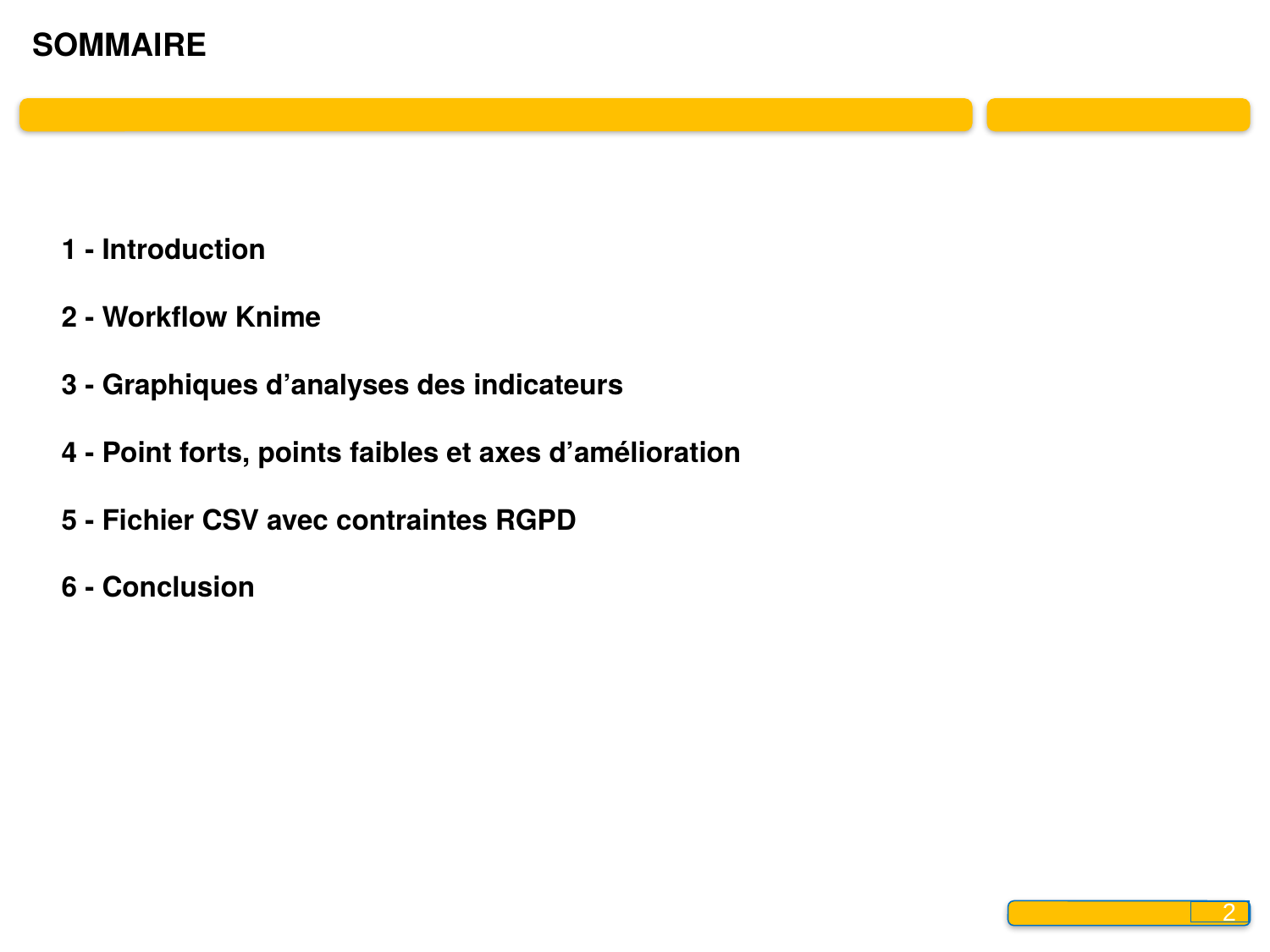

# SOMMAIRE

1 - Introduction

2 - Workflow Knime

3 - Graphiques d’analyses des indicateurs

4 - Point forts, points faibles et axes d’amélioration

5 - Fichier CSV avec contraintes RGPD

6 - Conclusion

2